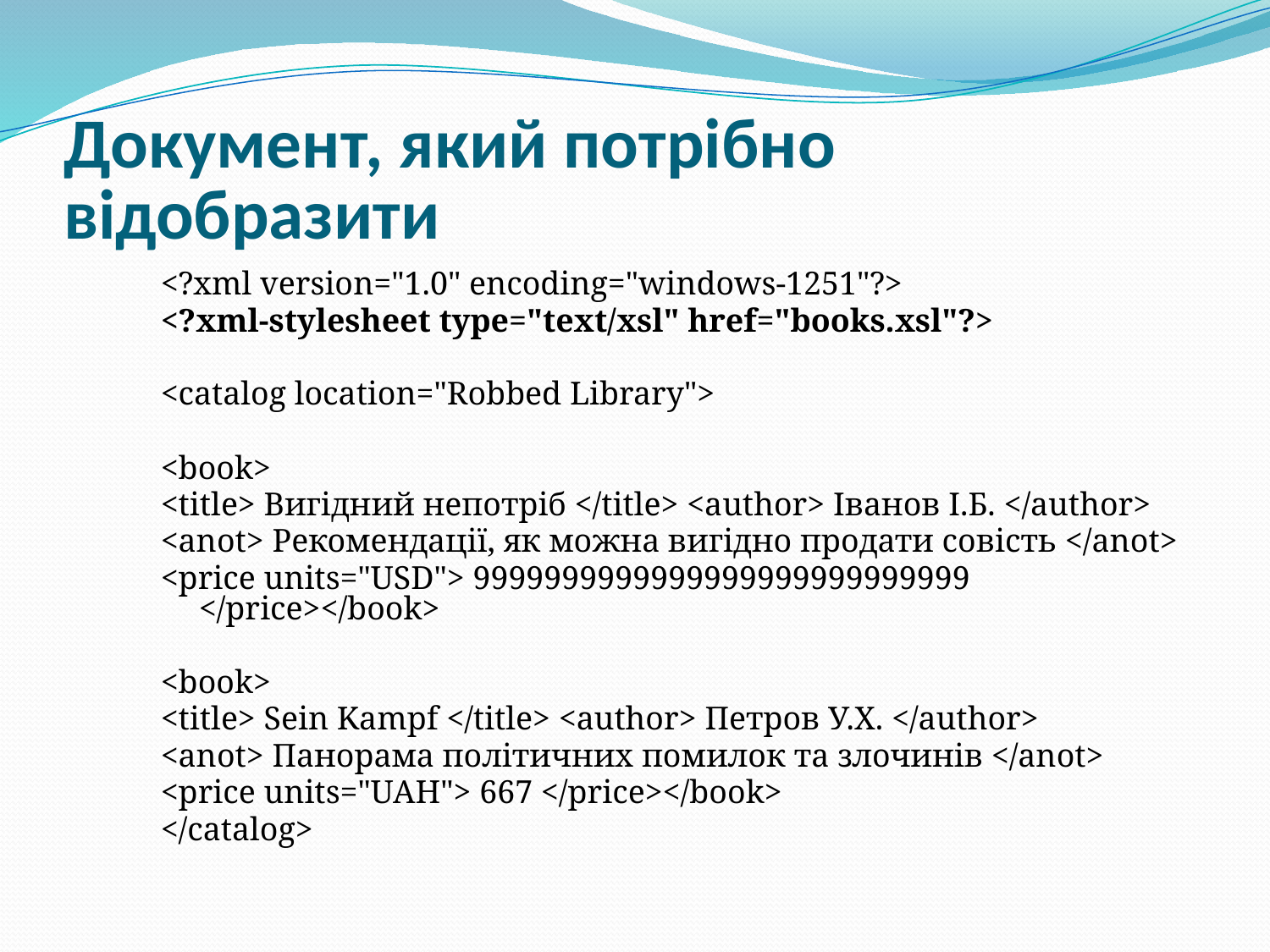

# Документ, який потрібно відобразити
<?xml version="1.0" encoding="windows-1251"?>
<?xml-stylesheet type="text/xsl" href="books.xsl"?>

<catalog location="Robbed Library">

<book>
<title> Вигідний непотріб </title> <author> Іванов І.Б. </author>
<anot> Рекомендації, як можна вигідно продати совість </anot>
<price units="USD"> 9999999999999999999999999999 </price></book>

<book>
<title> Sein Kampf </title> <author> Петров У.Х. </author>
<anot> Панорама політичних помилок та злочинів </anot>
<price units="UAH"> 667 </price></book>
</catalog>